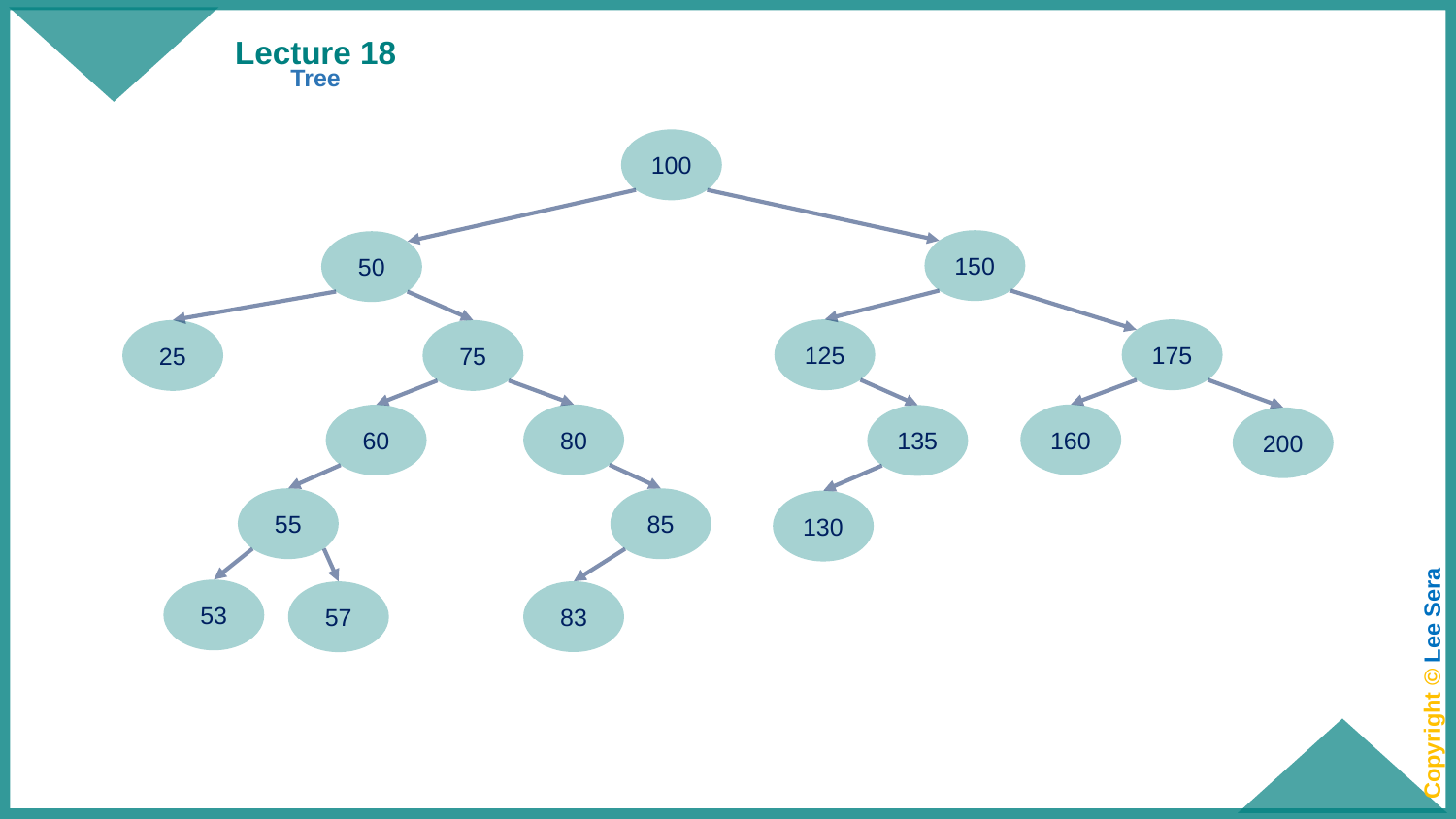

# Lecture 18
Tree
100
150
50
125
175
25
75
80
160
60
135
200
55
85
130
53
83
57
Copyright © Lee Sera